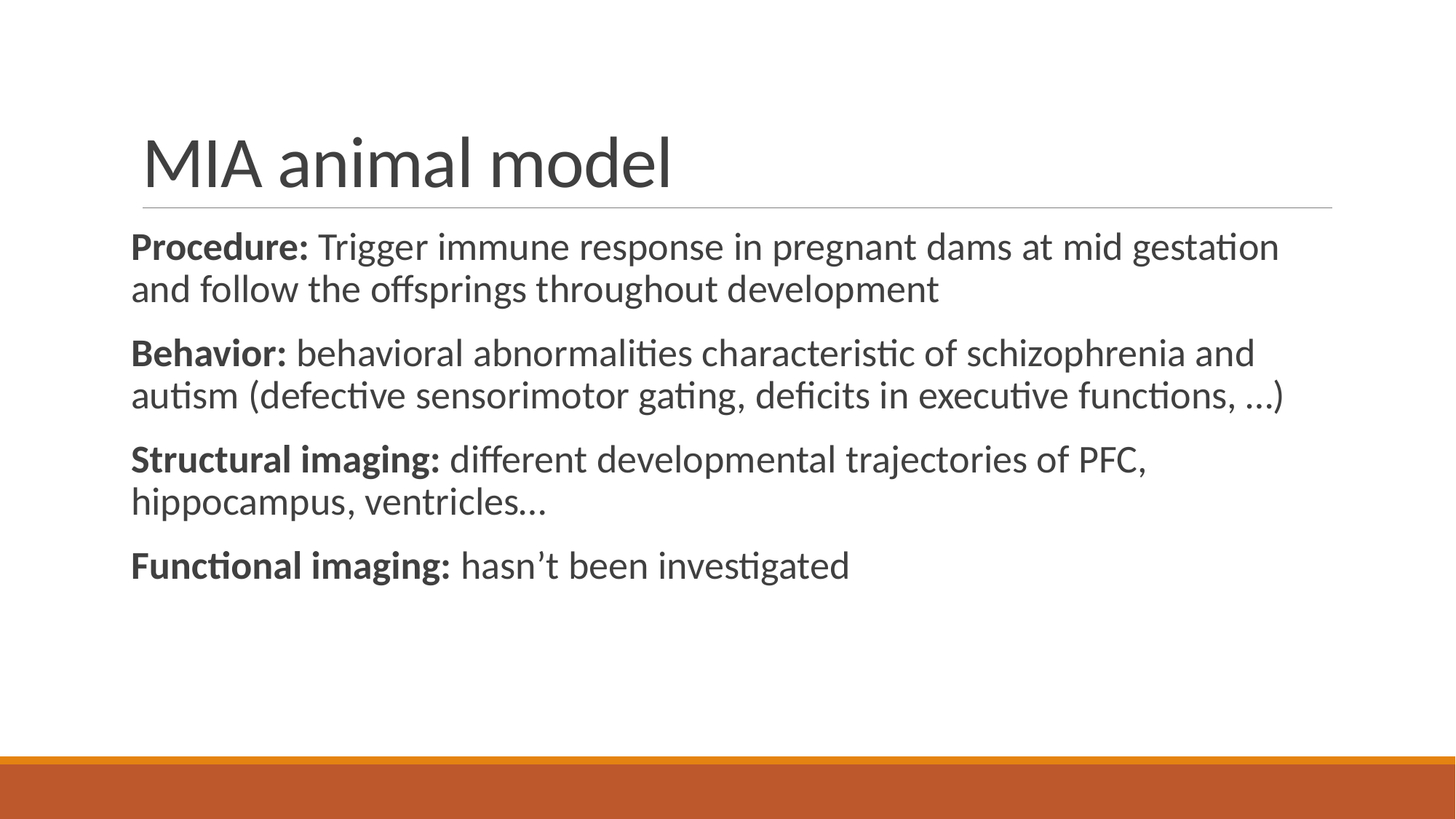

# MIA animal model
Procedure: Trigger immune response in pregnant dams at mid gestation and follow the offsprings throughout development
Behavior: behavioral abnormalities characteristic of schizophrenia and autism (defective sensorimotor gating, deficits in executive functions, …)
Structural imaging: different developmental trajectories of PFC, hippocampus, ventricles…
Functional imaging: hasn’t been investigated